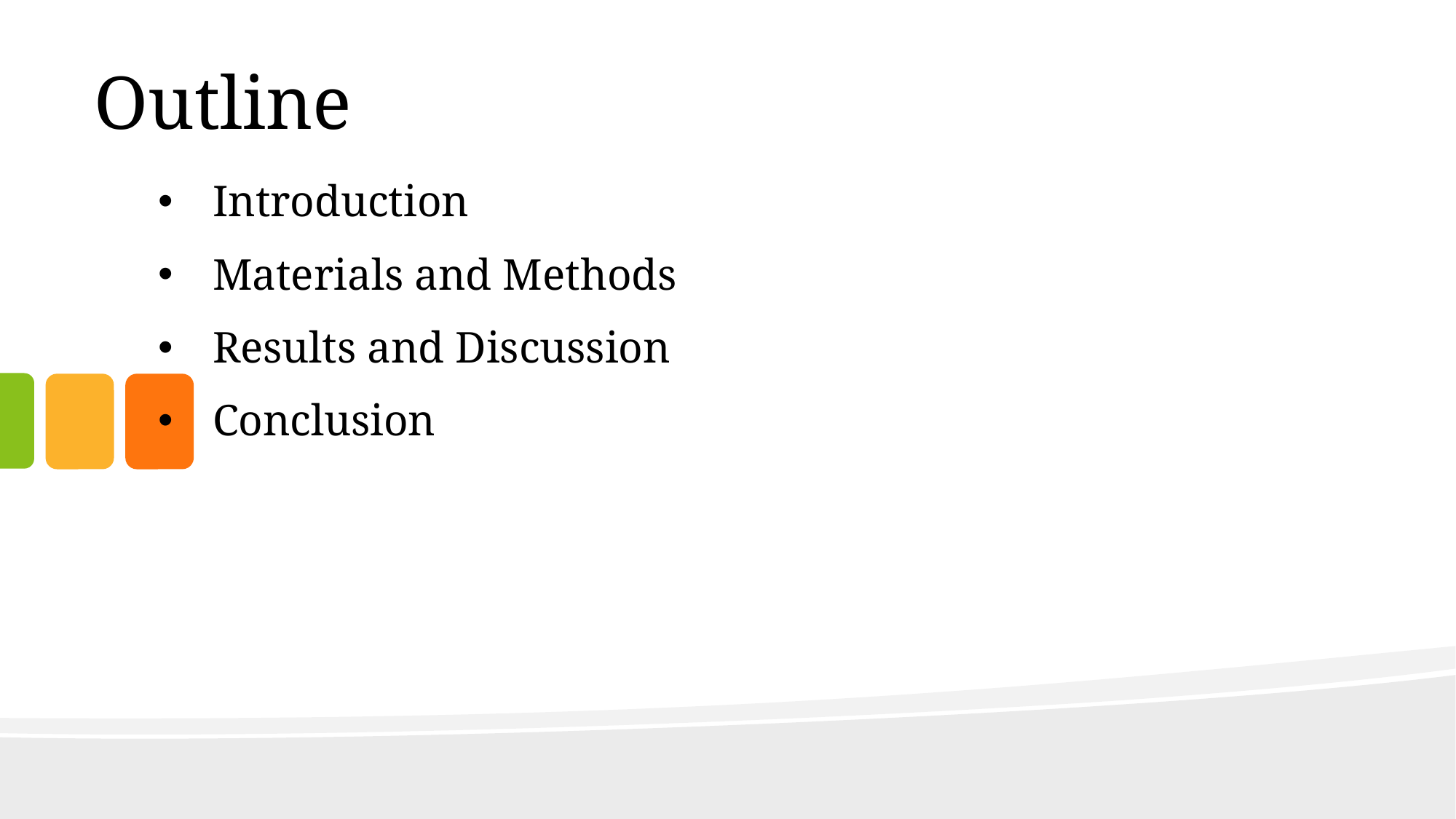

# Outline
Introduction
Materials and Methods
Results and Discussion
Conclusion